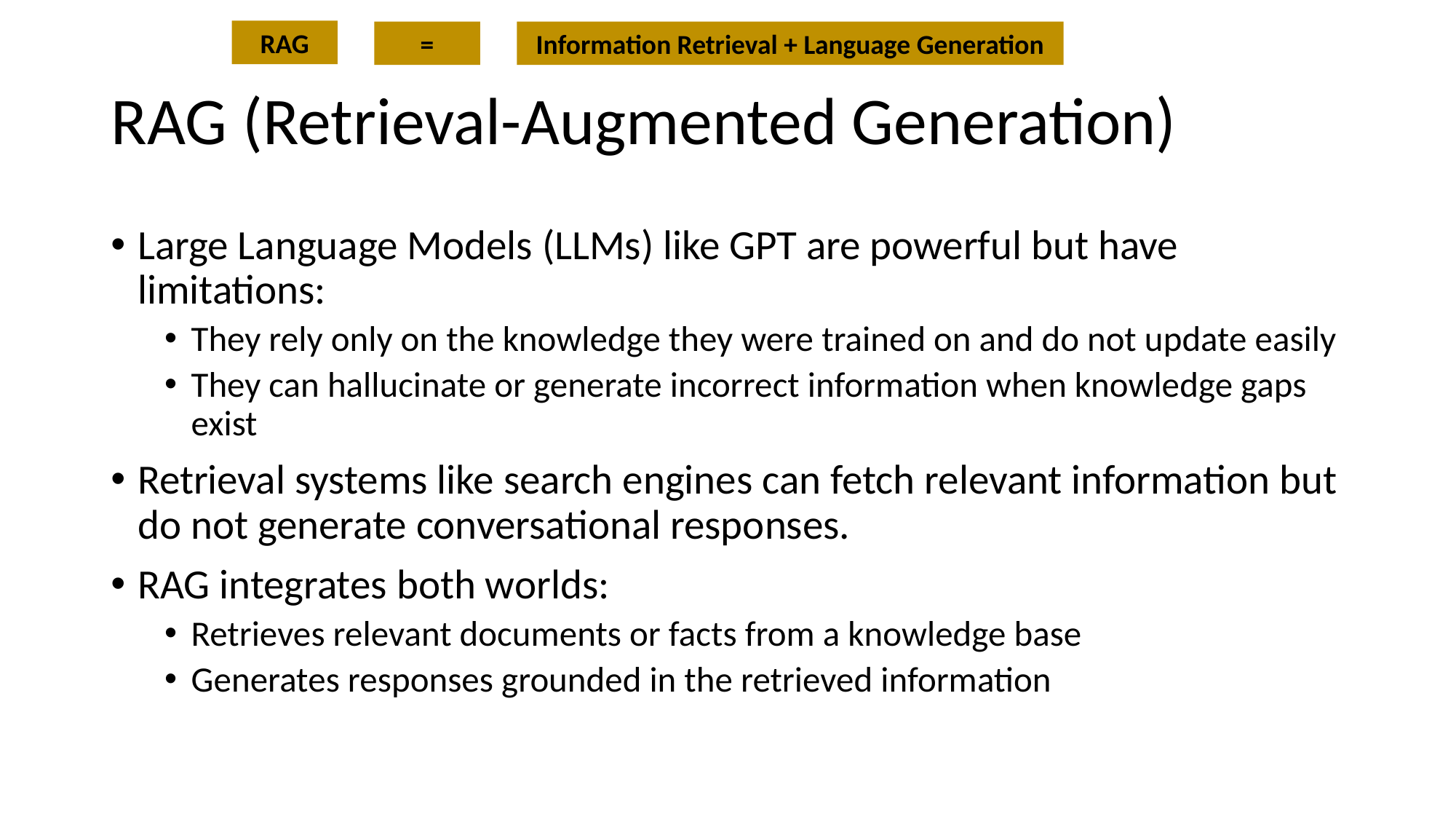

RAG
=
Information Retrieval + Language Generation
# RAG (Retrieval-Augmented Generation)
Large Language Models (LLMs) like GPT are powerful but have limitations:
They rely only on the knowledge they were trained on and do not update easily
They can hallucinate or generate incorrect information when knowledge gaps exist
Retrieval systems like search engines can fetch relevant information but do not generate conversational responses.
RAG integrates both worlds:
Retrieves relevant documents or facts from a knowledge base
Generates responses grounded in the retrieved information